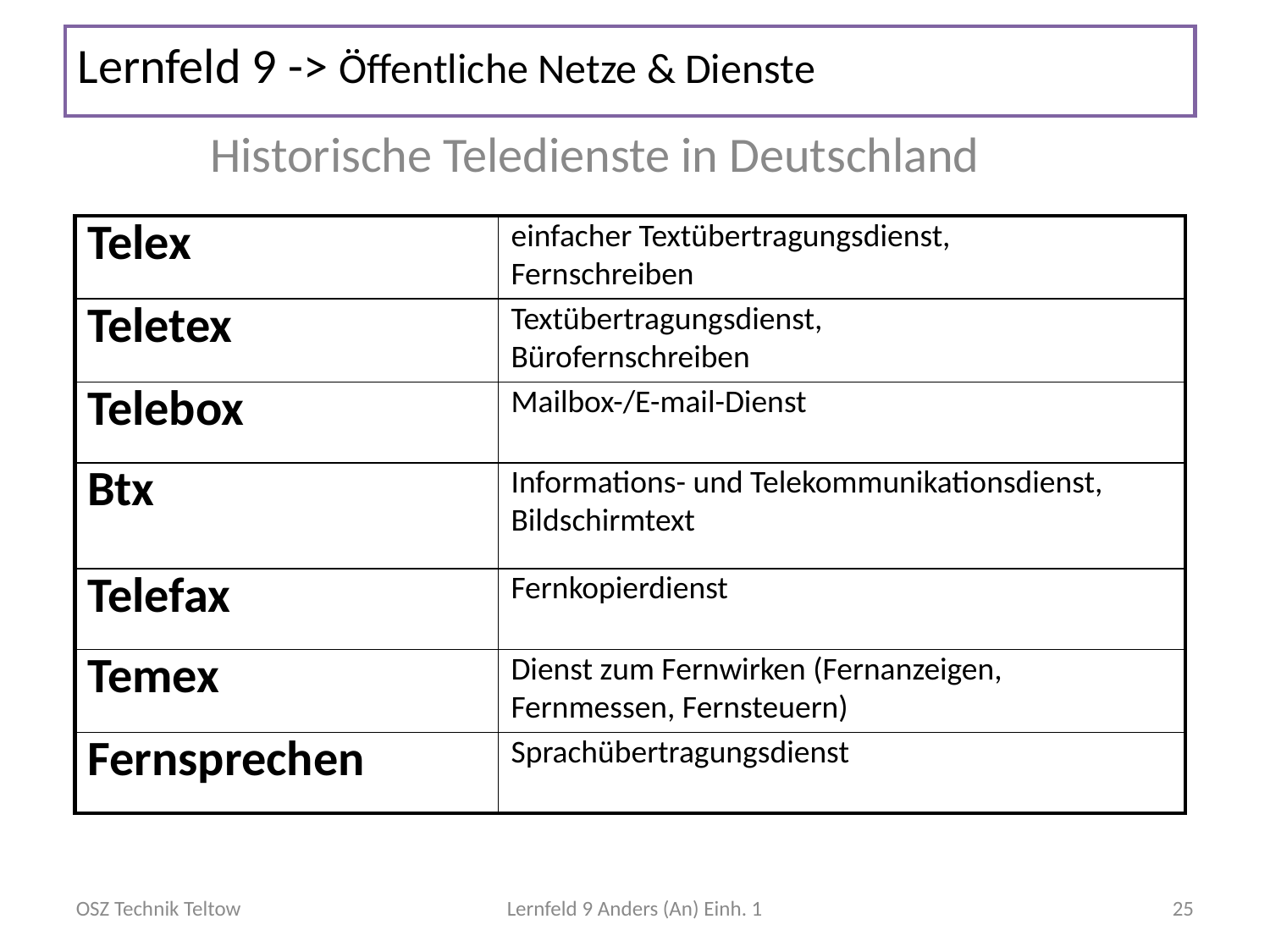

# Lernfeld 9 -> Öffentliche Netze & Dienste
Historische Teledienste in Deutschland
| Telex | einfacher Textübertragungsdienst, Fernschreiben |
| --- | --- |
| Teletex | Textübertragungsdienst, Bürofernschreiben |
| Telebox | Mailbox-/E-mail-Dienst |
| Btx | Informations- und Telekommunikationsdienst, Bildschirmtext |
| Telefax | Fernkopierdienst |
| Temex | Dienst zum Fernwirken (Fernanzeigen, Fernmessen, Fernsteuern) |
| Fernsprechen | Sprachübertragungsdienst |
OSZ Technik Teltow
Lernfeld 9 Anders (An) Einh. 1
25